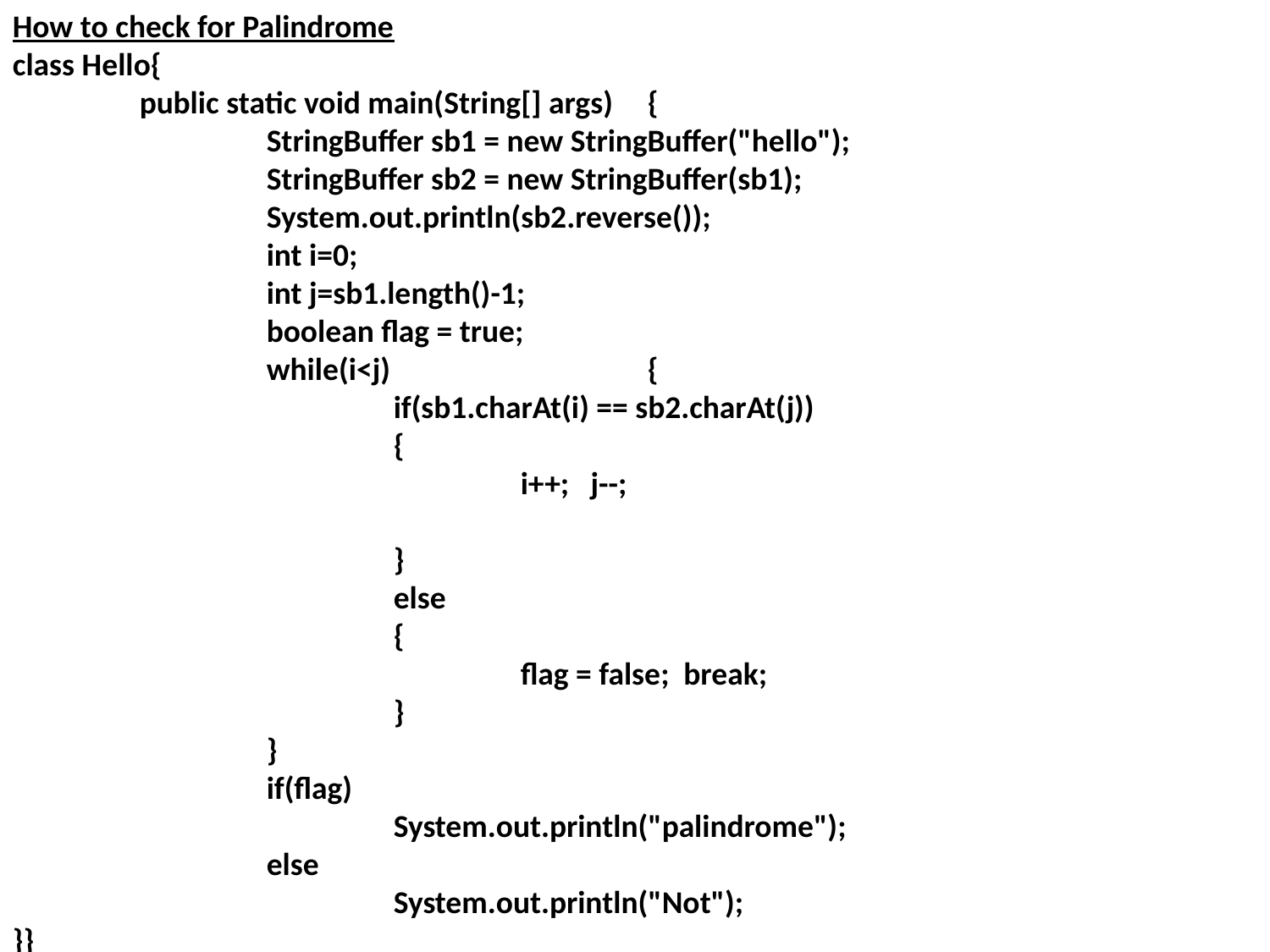

How to check for Palindrome
class Hello{
	public static void main(String[] args) 	{
		StringBuffer sb1 = new StringBuffer("hello");
		StringBuffer sb2 = new StringBuffer(sb1);
		System.out.println(sb2.reverse());
		int i=0;
		int j=sb1.length()-1;
		boolean flag = true;
		while(i<j) 		{
			if(sb1.charAt(i) == sb2.charAt(j))
			{
				i++;   j--;

			}
			else
			{
				flag = false;  break;
			}
		}
		if(flag)
			System.out.println("palindrome");
		else
			System.out.println("Not");
}}